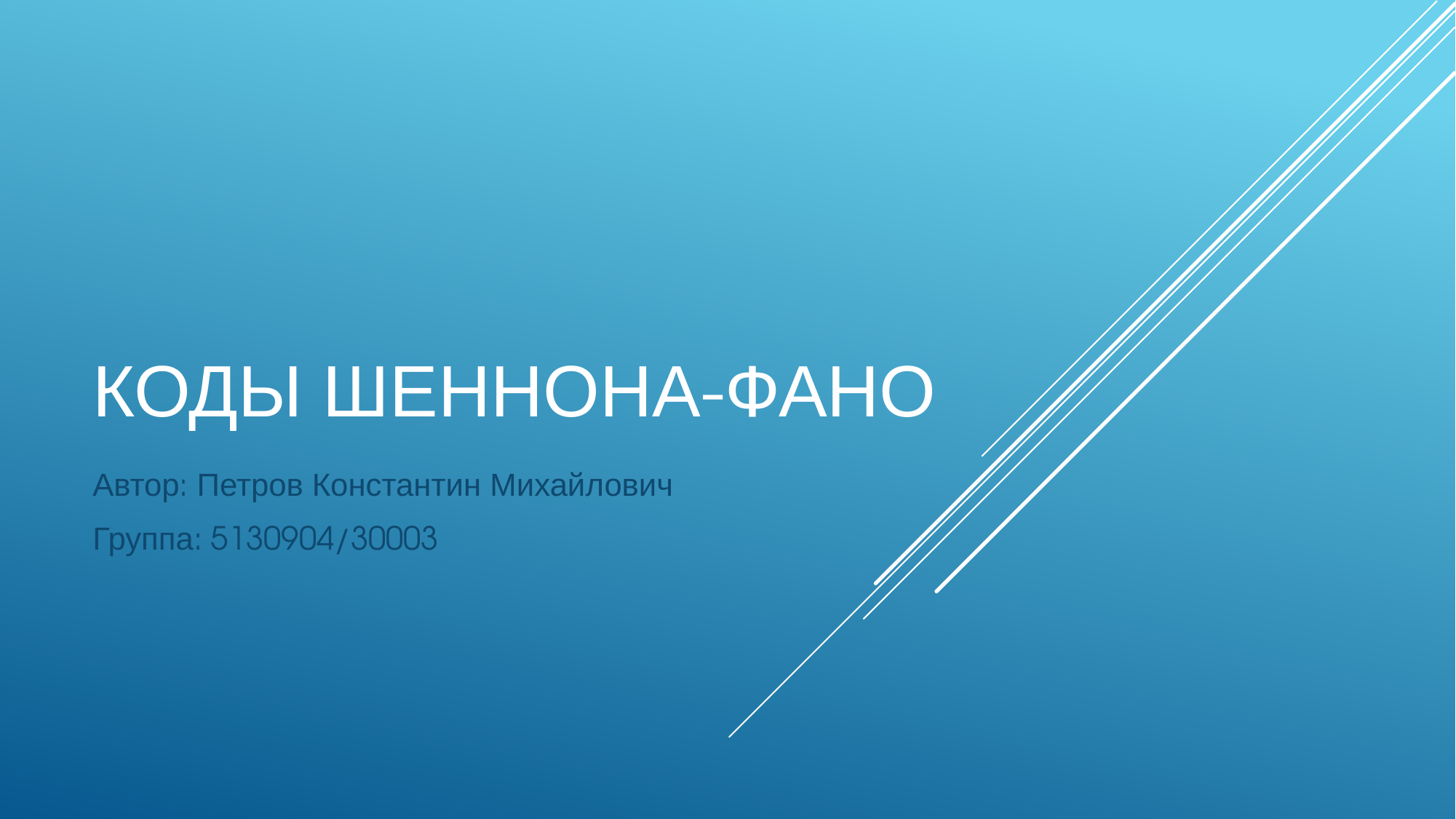

# Коды шеннона-фано
Автор: Петров Константин Михайлович
Группа: 5130904/30003